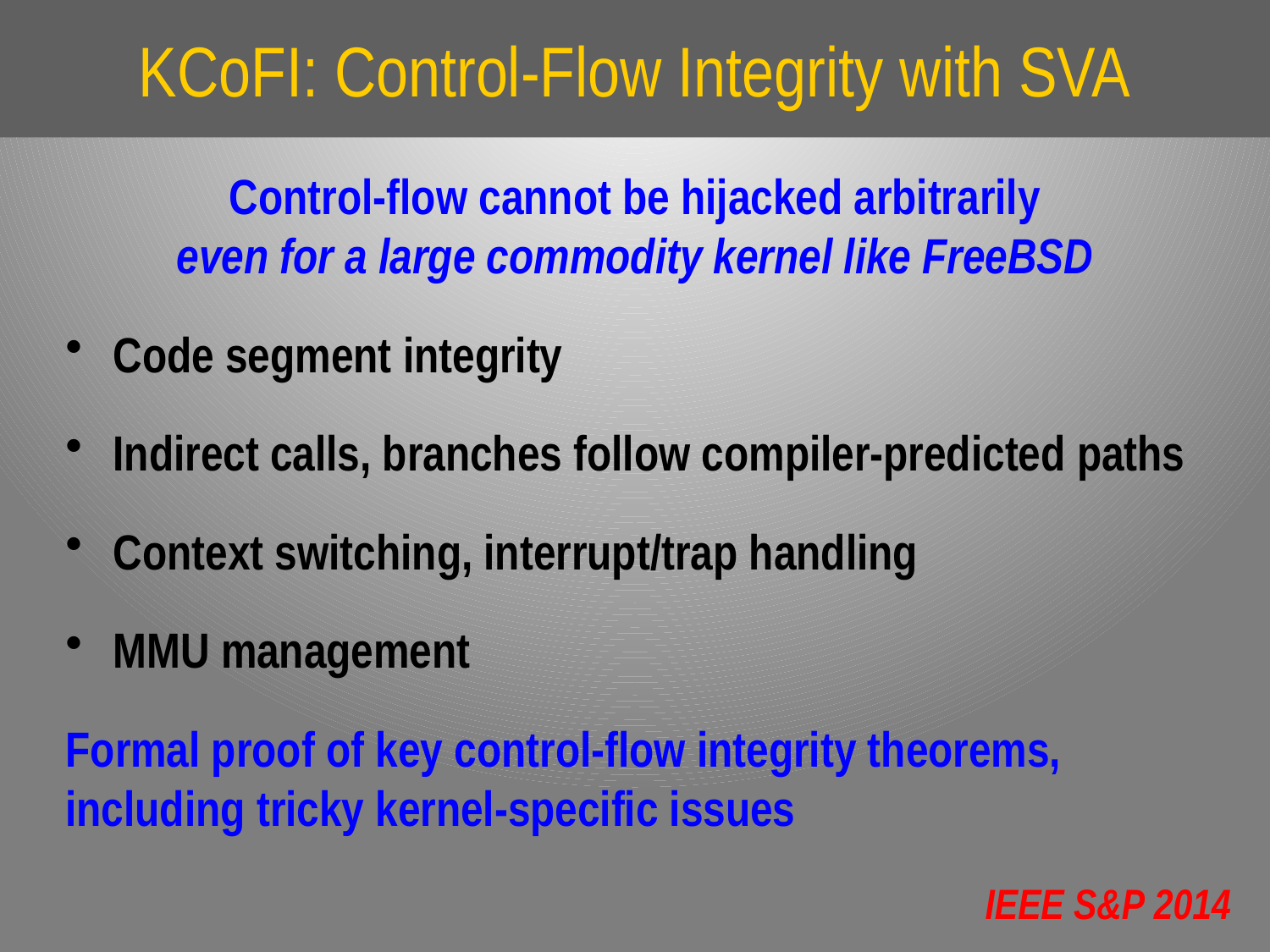

# KCoFI: Control-Flow Integrity with SVA
Control-flow cannot be hijacked arbitrarily
even for a large commodity kernel like FreeBSD
Code segment integrity
Indirect calls, branches follow compiler-predicted paths
Context switching, interrupt/trap handling
MMU management
Formal proof of key control-flow integrity theorems, including tricky kernel-specific issues
IEEE S&P 2014